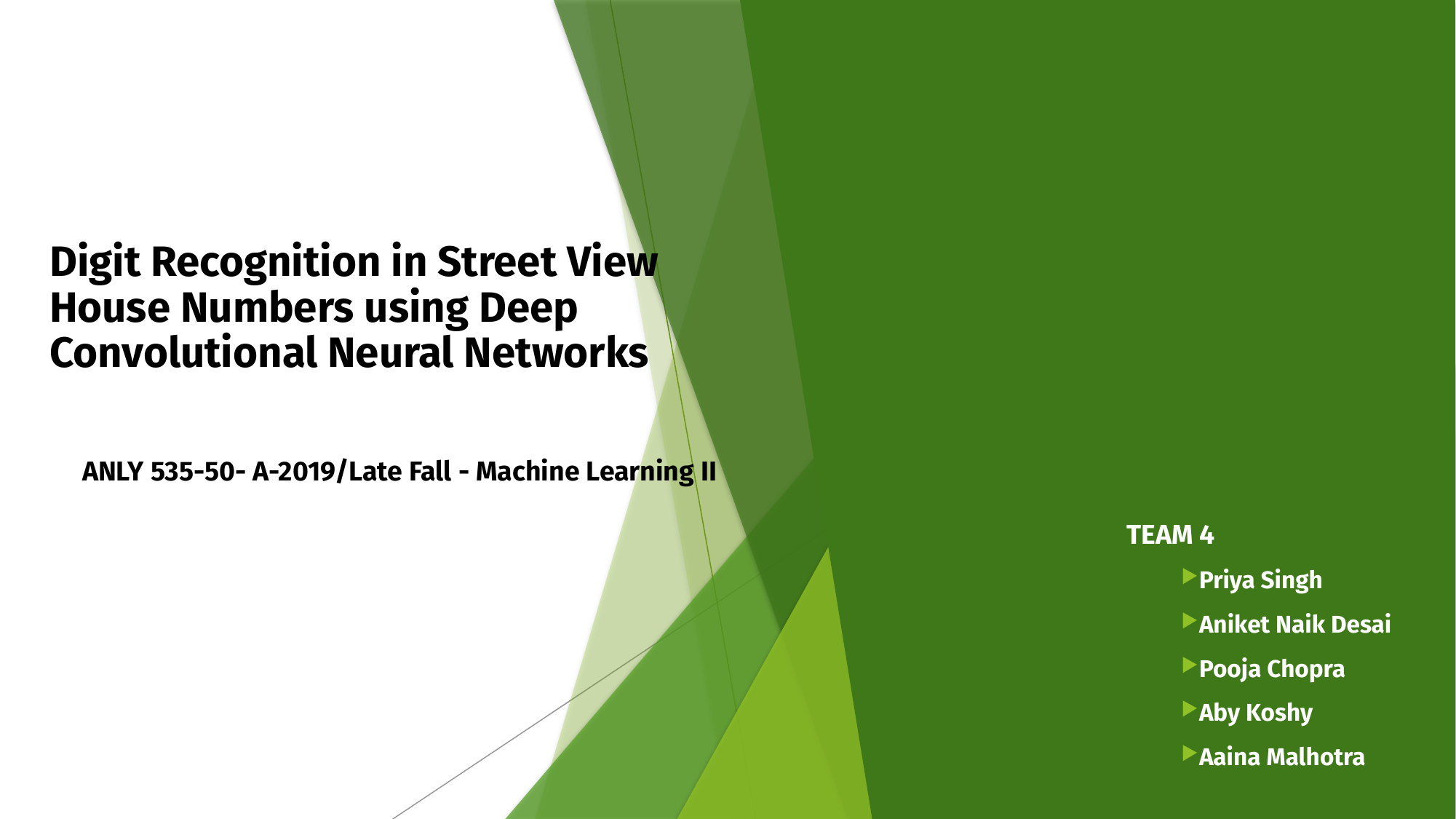

# Digit Recognition in Street View House Numbers using Deep Convolutional Neural Networks

ANLY 535-50- A-2019/Late Fall - Machine Learning II
TEAM 4
Priya Singh
Aniket Naik Desai
Pooja Chopra
Aby Koshy
Aaina Malhotra